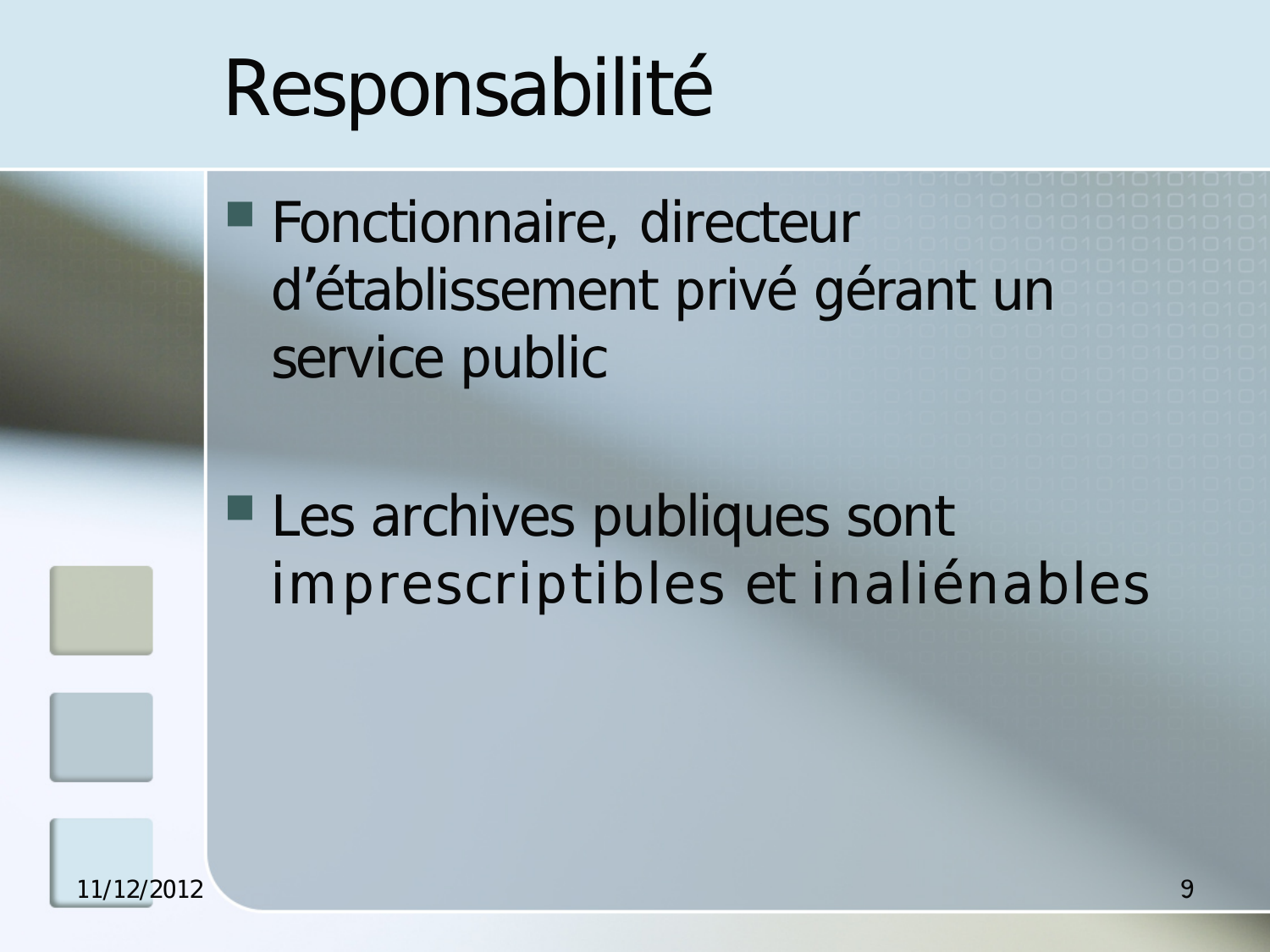

# Responsabilité
Fonctionnaire, directeur d’établissement privé gérant un service public

Les archives publiques sont imprescriptibles et inaliénables
11/12/2012
9